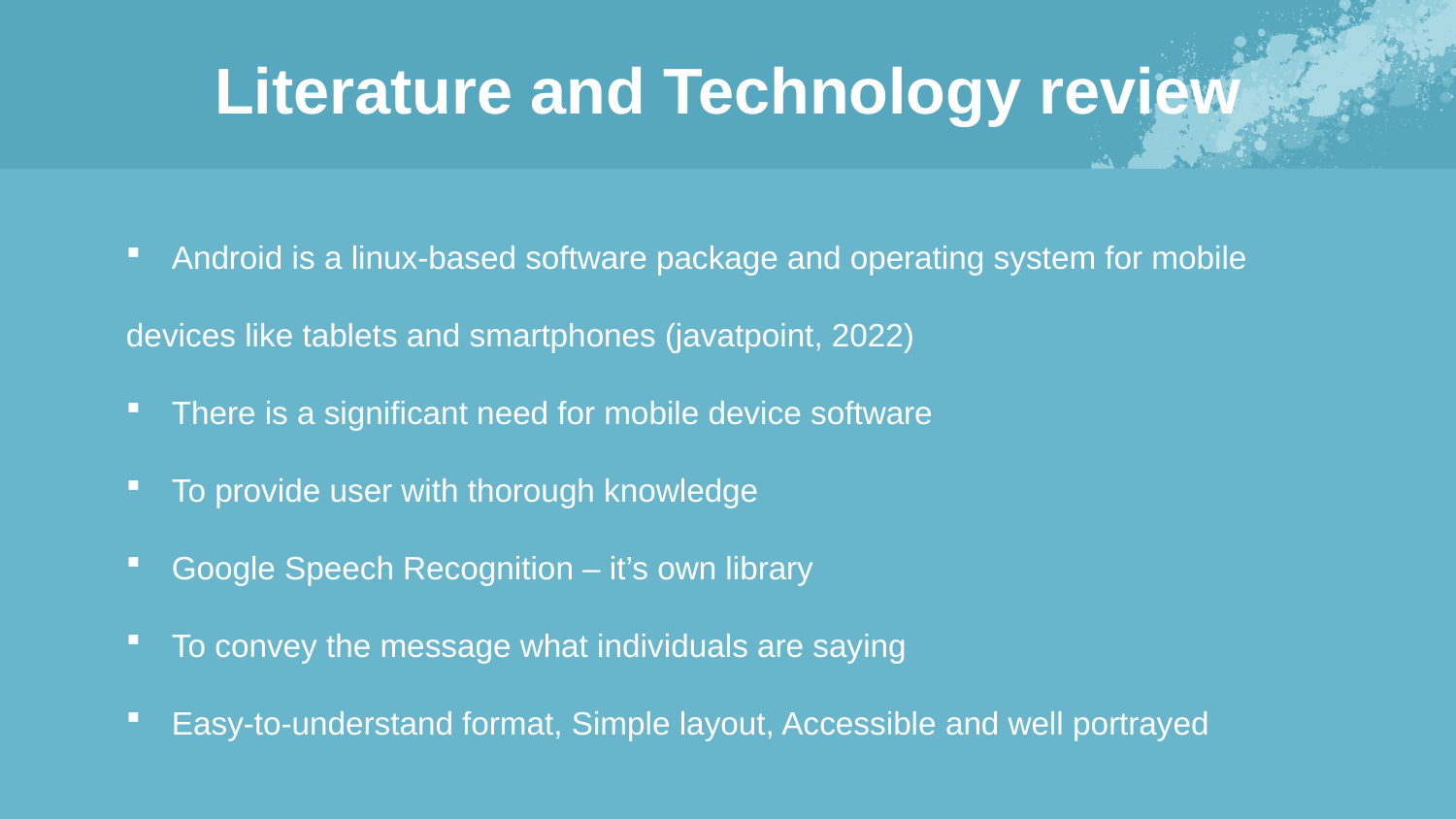

Literature and Technology review
Android is a linux-based software package and operating system for mobile
devices like tablets and smartphones (javatpoint, 2022)
There is a significant need for mobile device software
To provide user with thorough knowledge
Google Speech Recognition – it’s own library
To convey the message what individuals are saying
Easy-to-understand format, Simple layout, Accessible and well portrayed